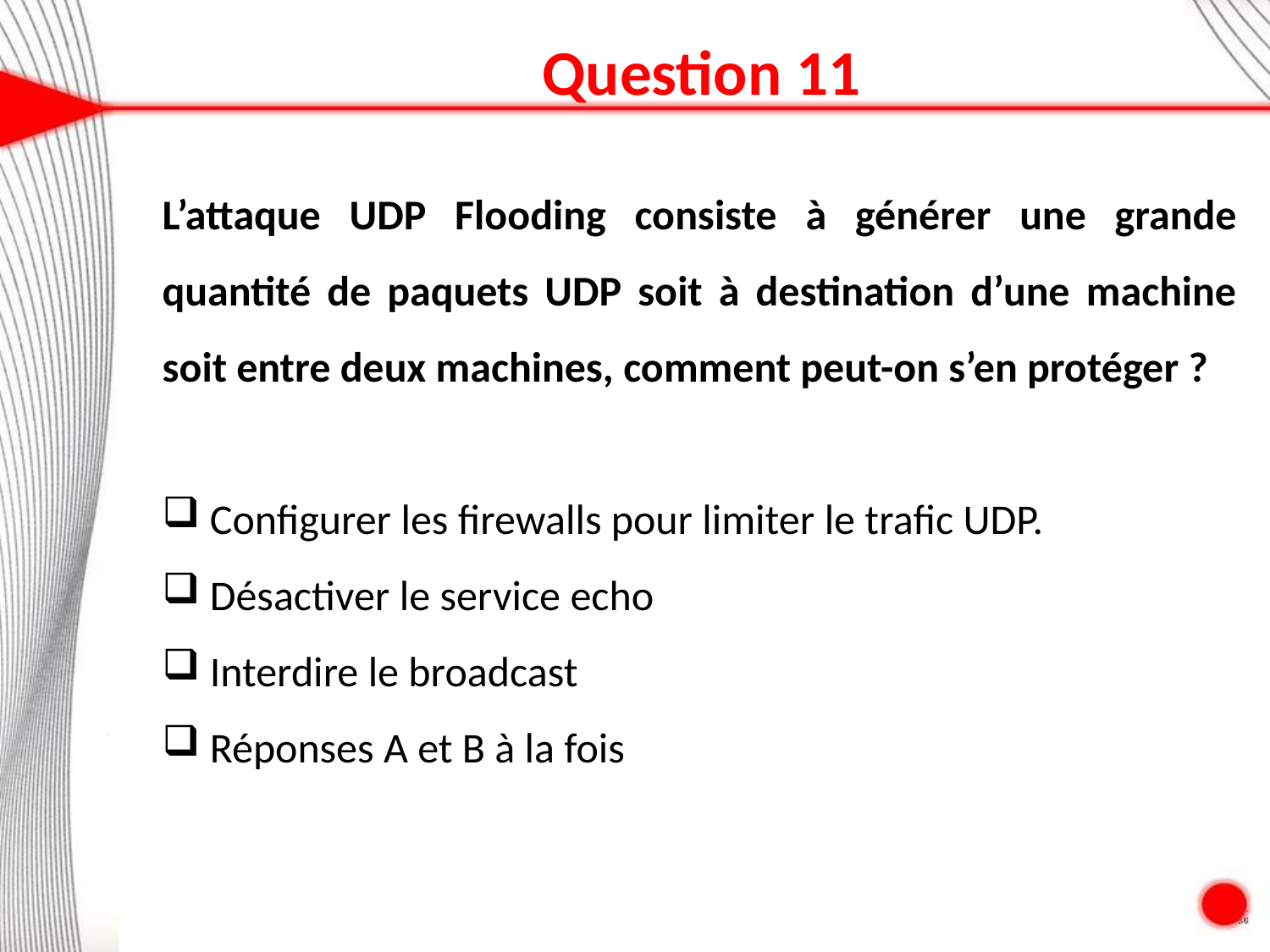

Question 11
L’attaque UDP Flooding consiste à générer une grande quantité de paquets UDP soit à destination d’une machine soit entre deux machines, comment peut-on s’en protéger ?

 Configurer les firewalls pour limiter le trafic UDP.
 Désactiver le service echo
 Interdire le broadcast
 Réponses A et B à la fois